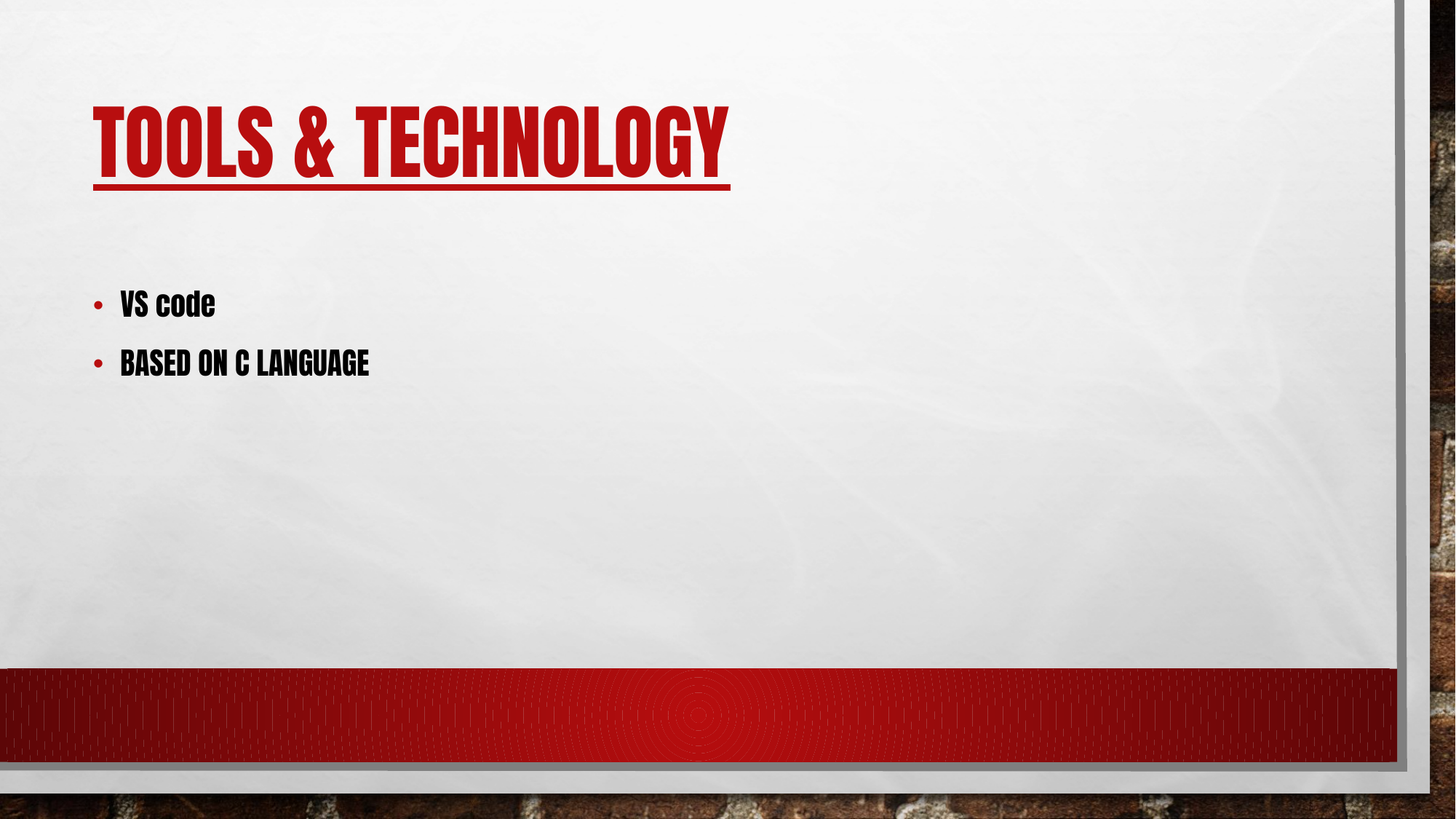

# TOOLS & TECHNOLOGY
VS code
BASED ON C LANGUAGE